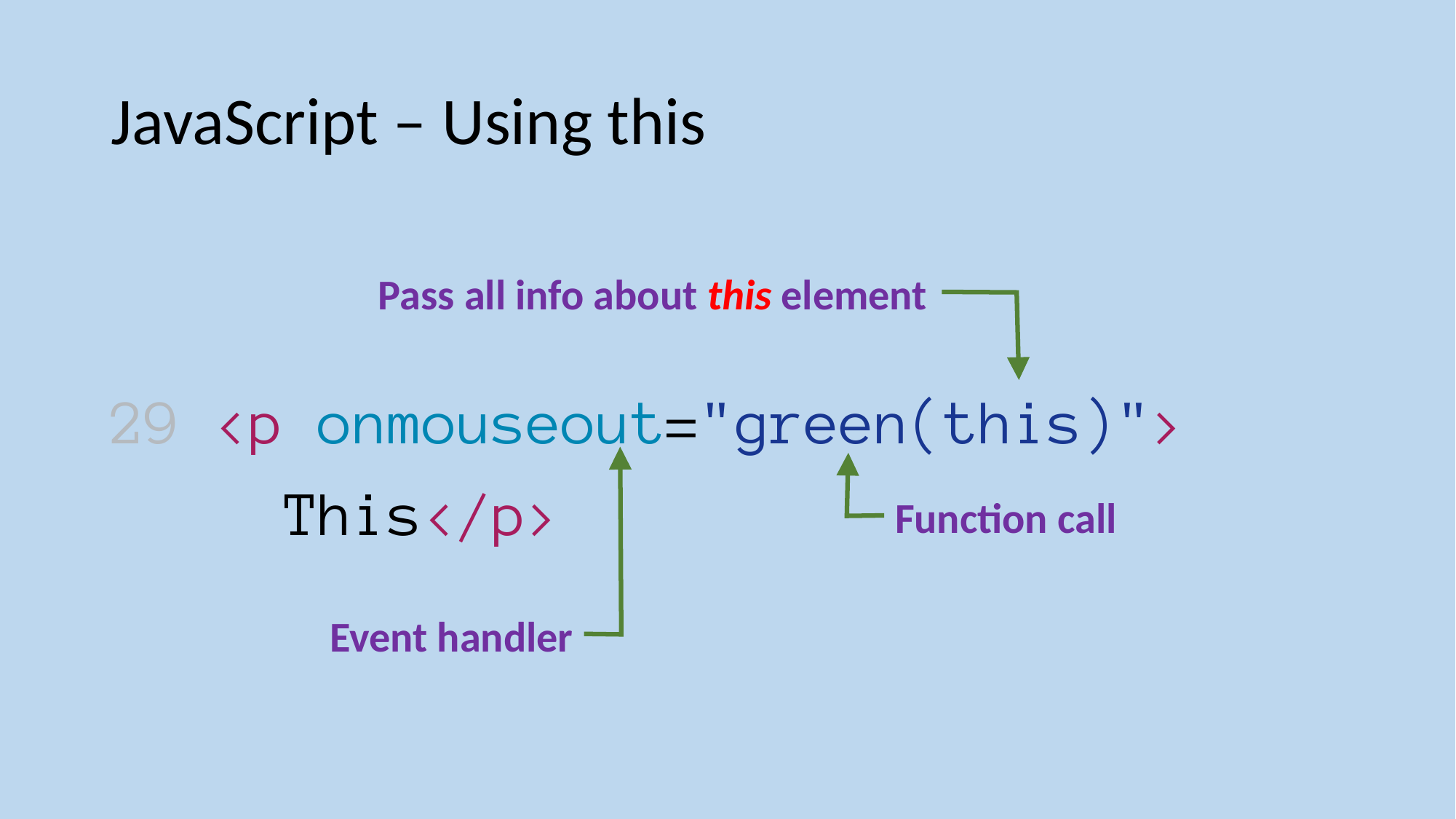

# JavaScript – Using this
Pass all info about this element
29 <p onmouseout="green(this)">
     This</p>
Function call
Event handler